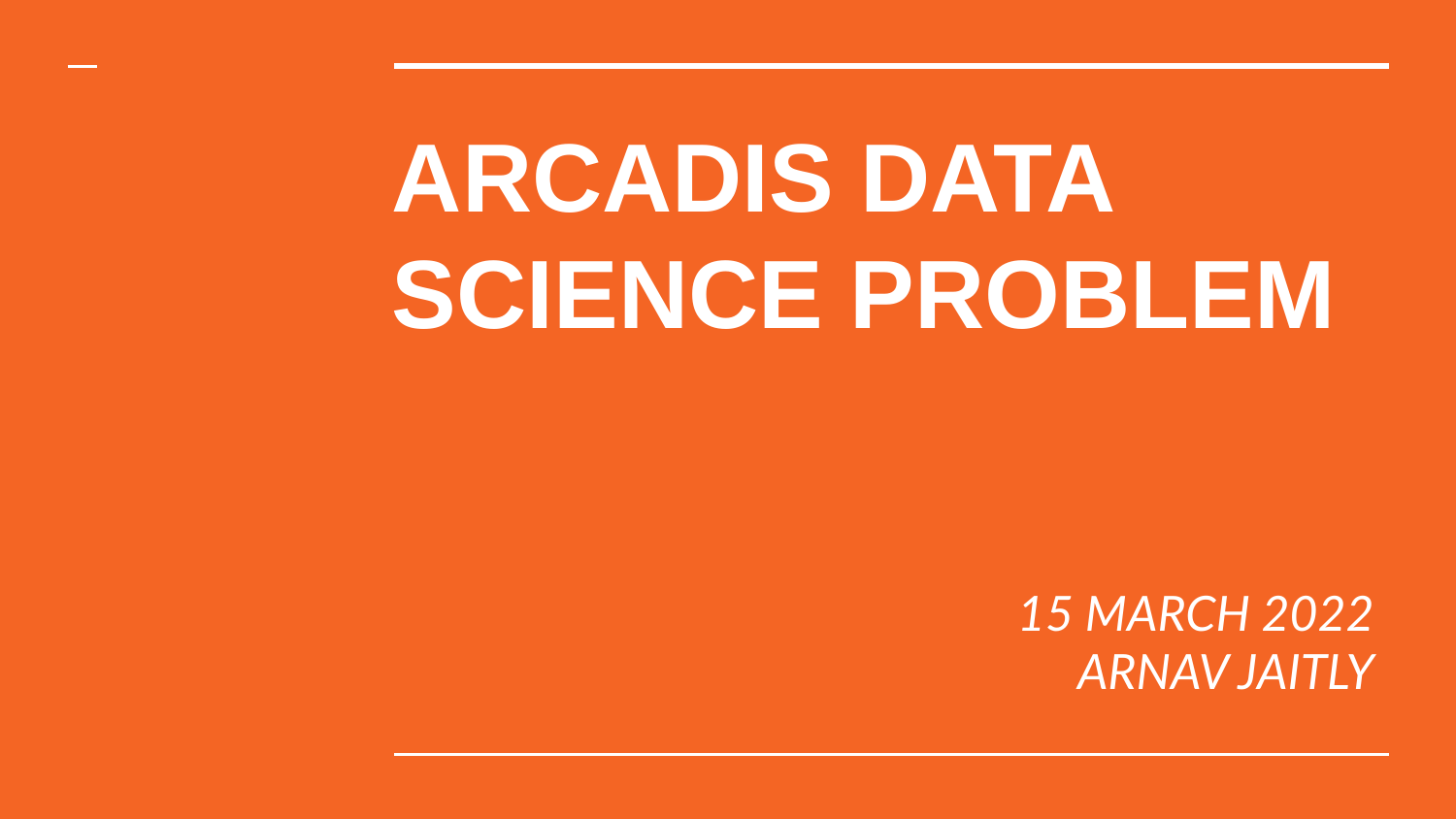

# ARCADIS DATA SCIENCE PROBLEM
15 MARCH 2022
ARNAV JAITLY